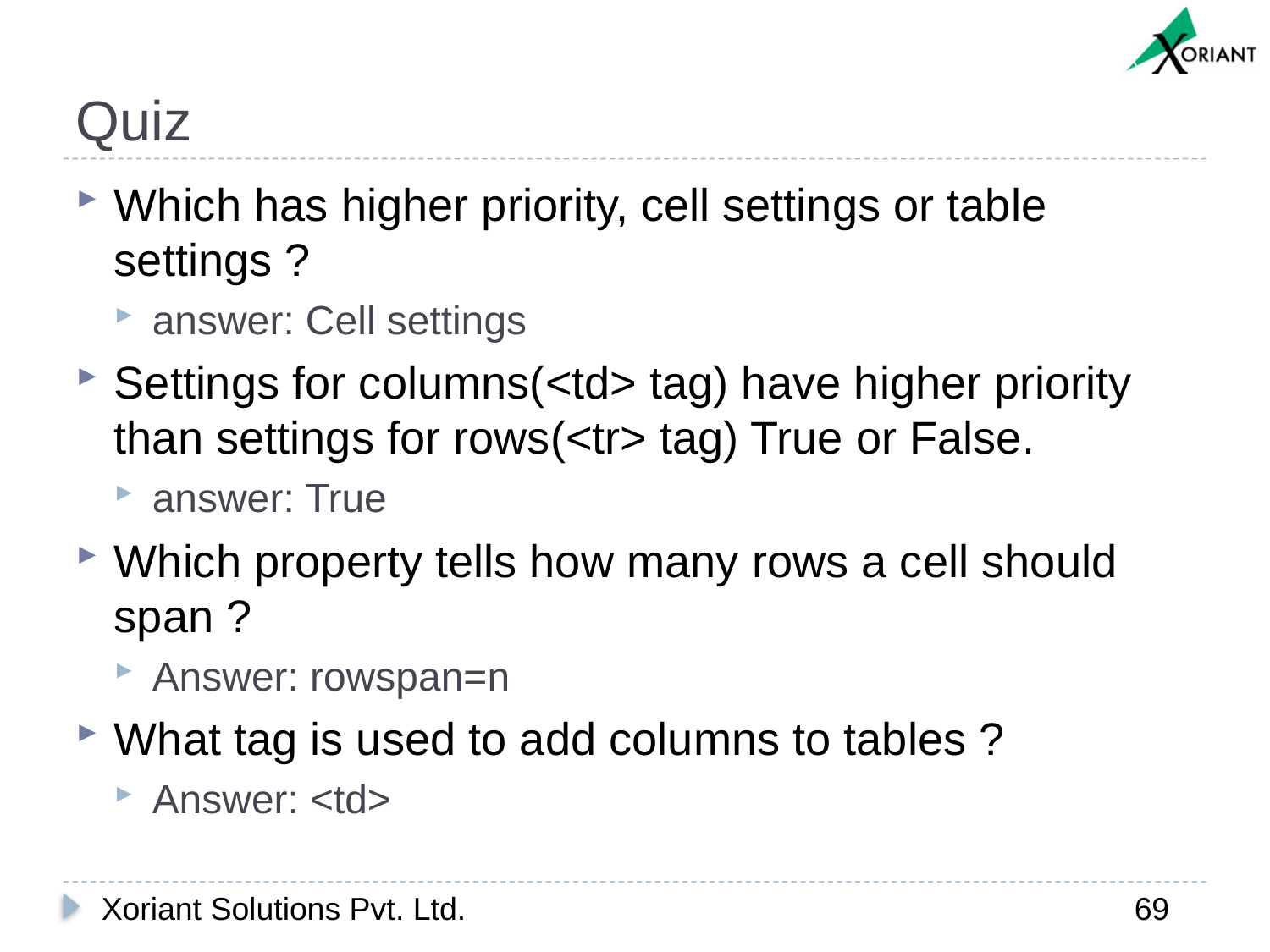

# Quiz
Which has higher priority, cell settings or table settings ?
answer: Cell settings
Settings for columns(<td> tag) have higher priority than settings for rows(<tr> tag) True or False.
answer: True
Which property tells how many rows a cell should span ?
Answer: rowspan=n
What tag is used to add columns to tables ?
Answer: <td>
Xoriant Solutions Pvt. Ltd.
69